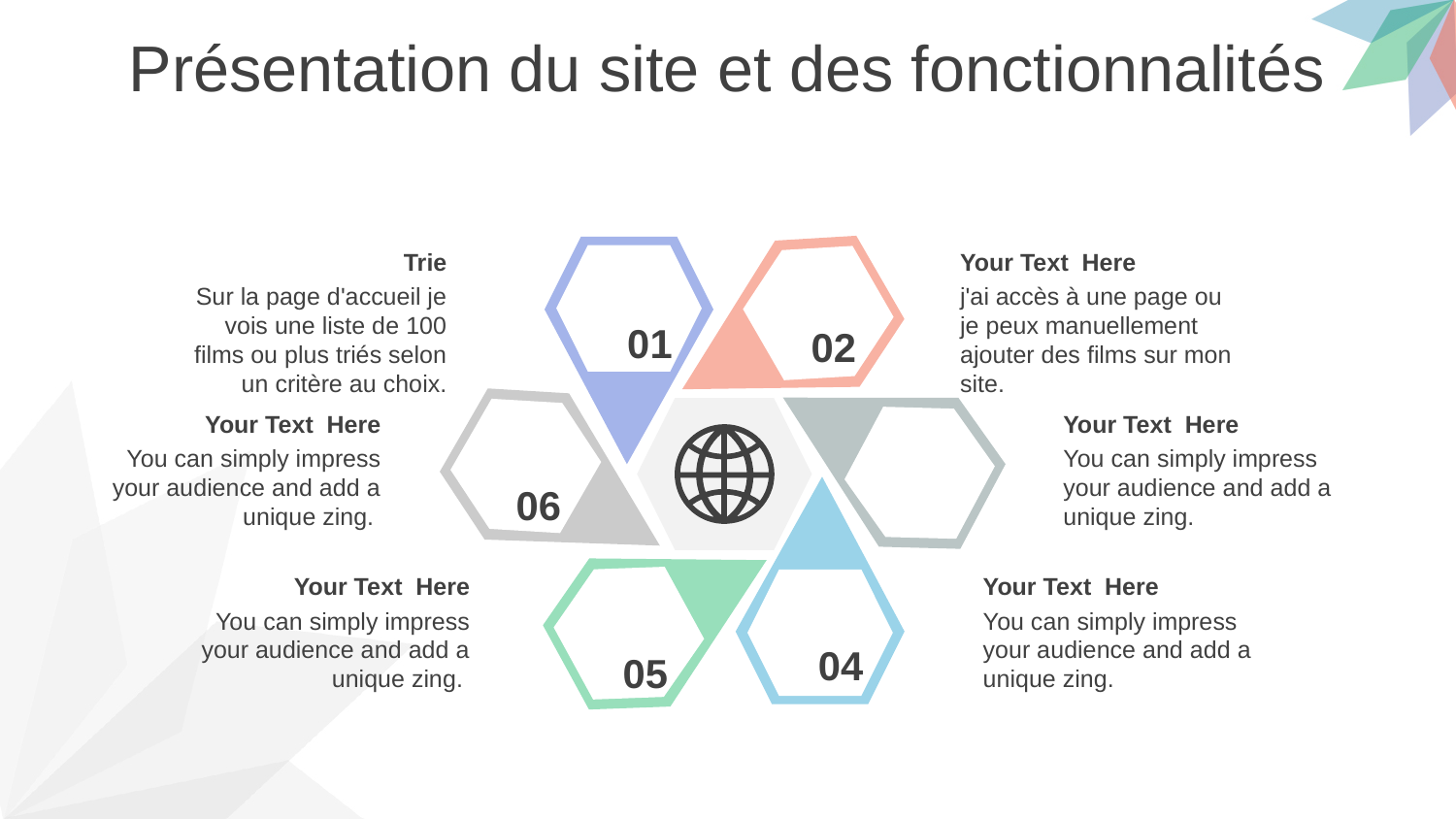

Présentation du site et des fonctionnalités

Trie
Sur la page d'accueil je vois une liste de 100 films ou plus triés selon un critère au choix.
Your Text  Here
j'ai accès à une page ou je peux manuellement ajouter des films sur mon site.
01
02

Your Text  Here
You can simply impress your audience and add a unique zing.
Your Text  Here
You can simply impress your audience and add a unique zing.

06

Your Text  Here
You can simply impress your audience and add a unique zing.
Your Text  Here
You can simply impress your audience and add a unique zing.
04
05